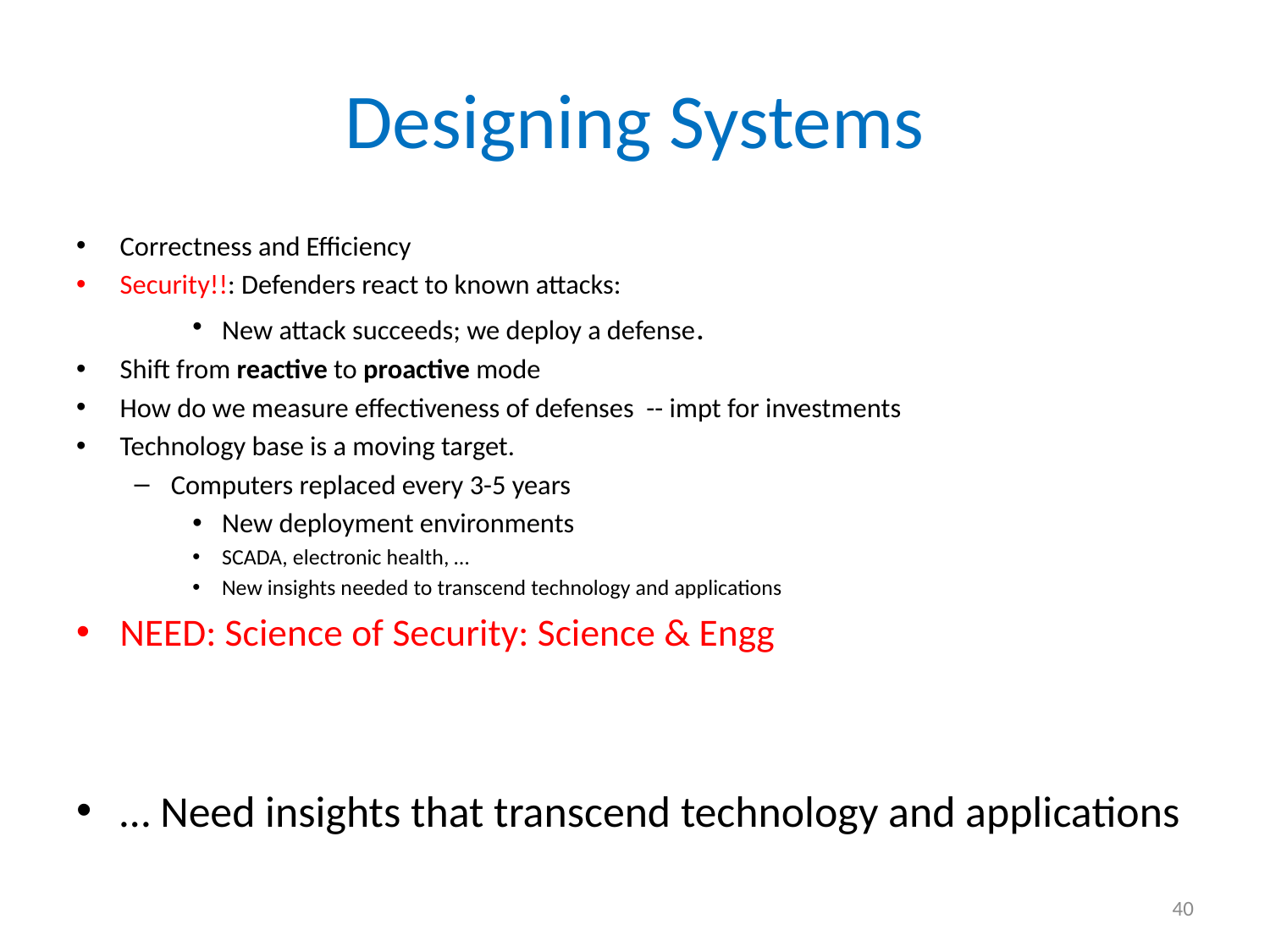

# Designing Systems
Correctness and Efficiency
Security!!: Defenders react to known attacks:
New attack succeeds; we deploy a defense.
Shift from reactive to proactive mode
How do we measure effectiveness of defenses  -- impt for investments
Technology base is a moving target.
Computers replaced every 3-5 years
New deployment environments
SCADA, electronic health, …
New insights needed to transcend technology and applications
NEED: Science of Security: Science & Engg

… Need insights that transcend technology and applications

40